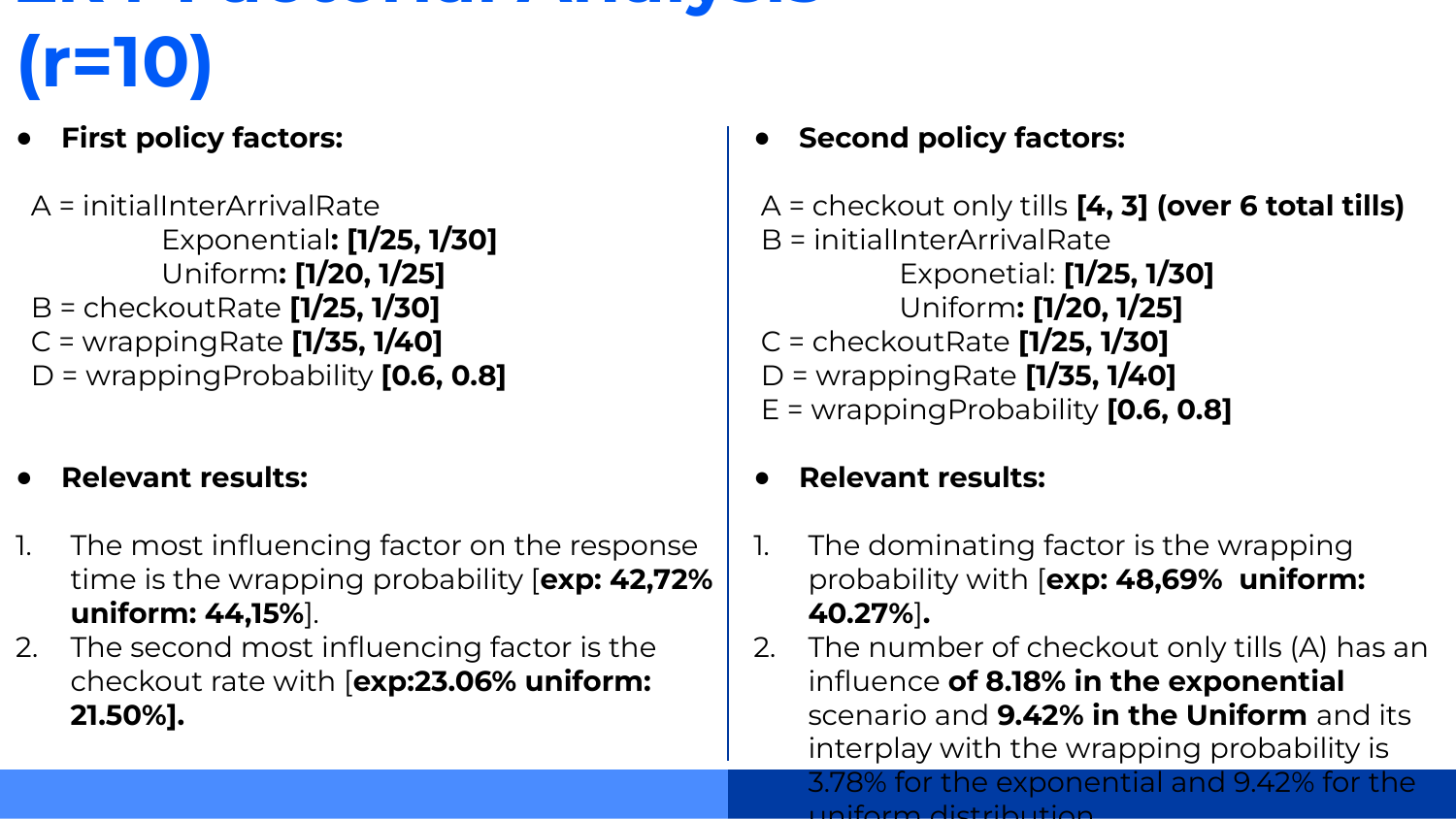

2k r Factorial Analysis (r=10)
First policy factors:

  A = initialInterArrivalRate
	Exponential: [1/25, 1/30]
	Uniform: [1/20, 1/25]
  B = checkoutRate [1/25, 1/30]
  C = wrappingRate [1/35, 1/40]
  D = wrappingProbability [0.6, 0.8]

Relevant results:

The most influencing factor on the response time is the wrapping probability [exp: 42,72% uniform: 44,15%].
The second most influencing factor is the checkout rate with [exp:23.06% uniform: 21.50%].
Second policy factors:

 A = checkout only tills [4, 3] (over 6 total tills)
 B = initialInterArrivalRate
	Exponetial: [1/25, 1/30]
	Uniform: [1/20, 1/25]
 C = checkoutRate [1/25, 1/30]
 D = wrappingRate [1/35, 1/40]
 E = wrappingProbability [0.6, 0.8]

Relevant results:

The dominating factor is the wrapping probability with [exp: 48,69%  uniform: 40.27%].
The number of checkout only tills (A) has an influence of 8.18% in the exponential scenario and 9.42% in the Uniform and its interplay with the wrapping probability is 3.78% for the exponential and 9.42% for the uniform distribution.